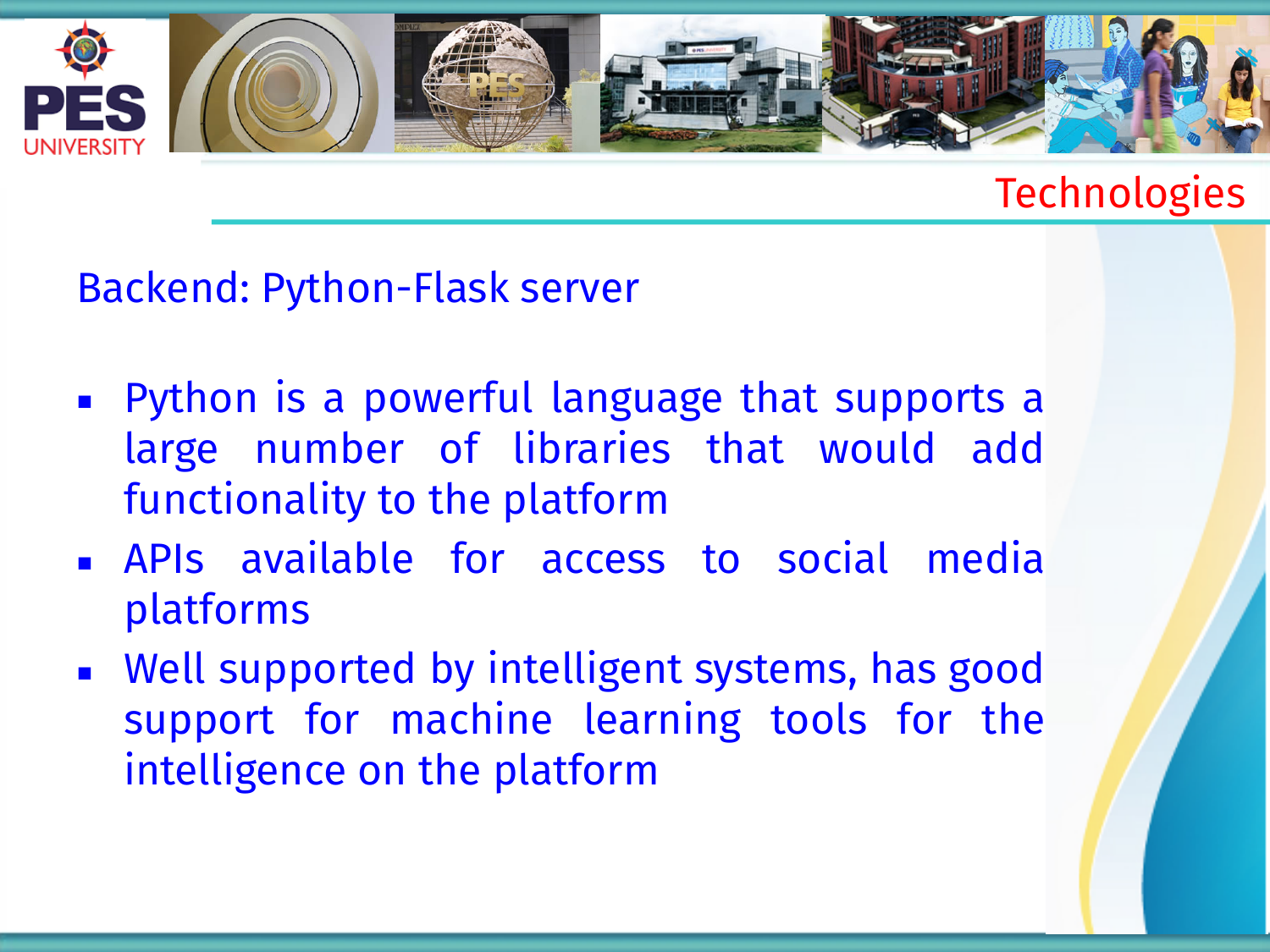

Technologies

Backend: Python-Flask server

Python is a powerful language that supports a large number of libraries that would add functionality to the platform
APIs available for access to social media platforms
Well supported by intelligent systems, has good support for machine learning tools for the intelligence on the platform